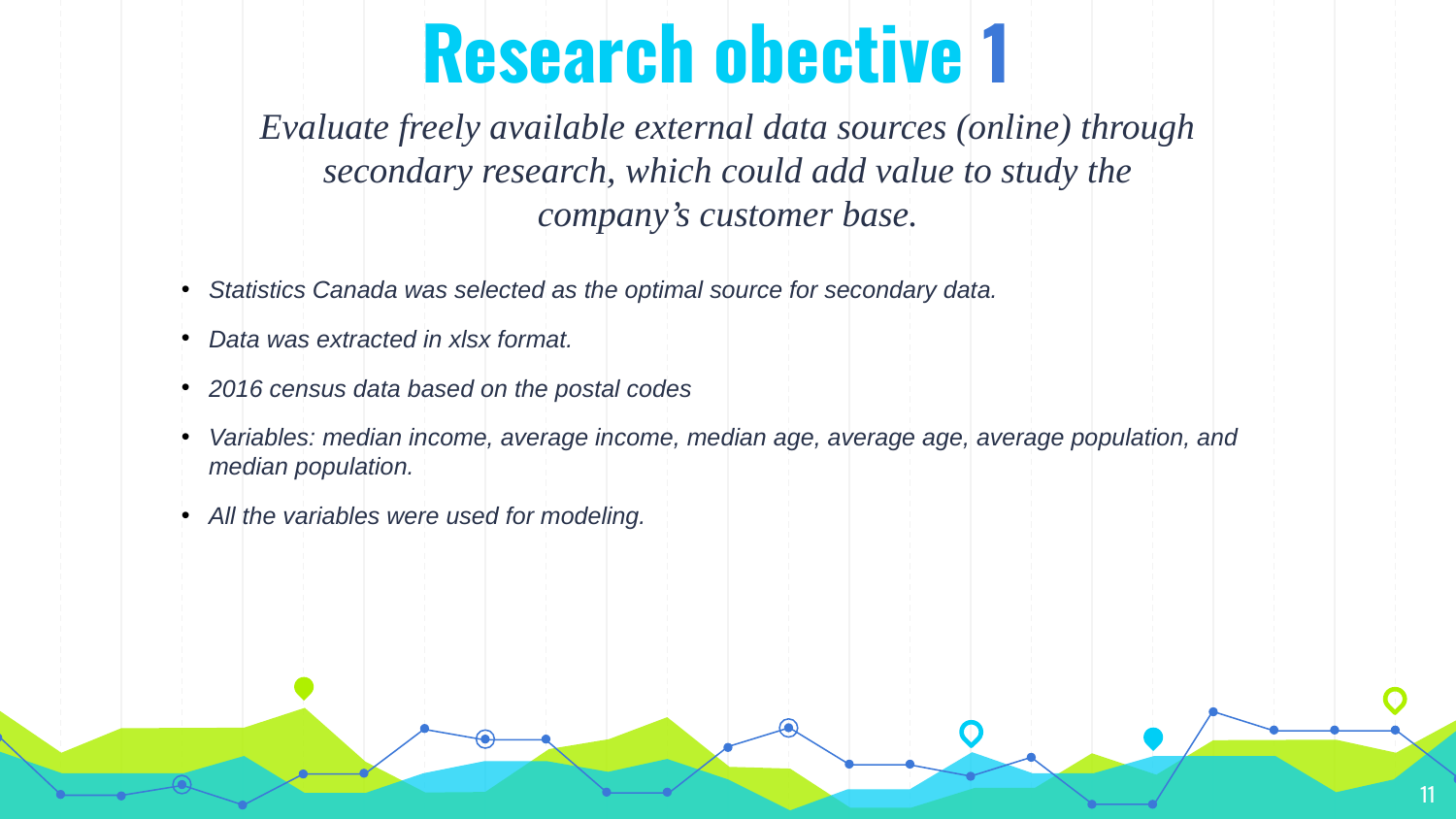

# Research obective 1
Evaluate freely available external data sources (online) through secondary research, which could add value to study the company’s customer base.
Statistics Canada was selected as the optimal source for secondary data.
Data was extracted in xlsx format.
2016 census data based on the postal codes
Variables: median income, average income, median age, average age, average population, and median population.
All the variables were used for modeling.

11